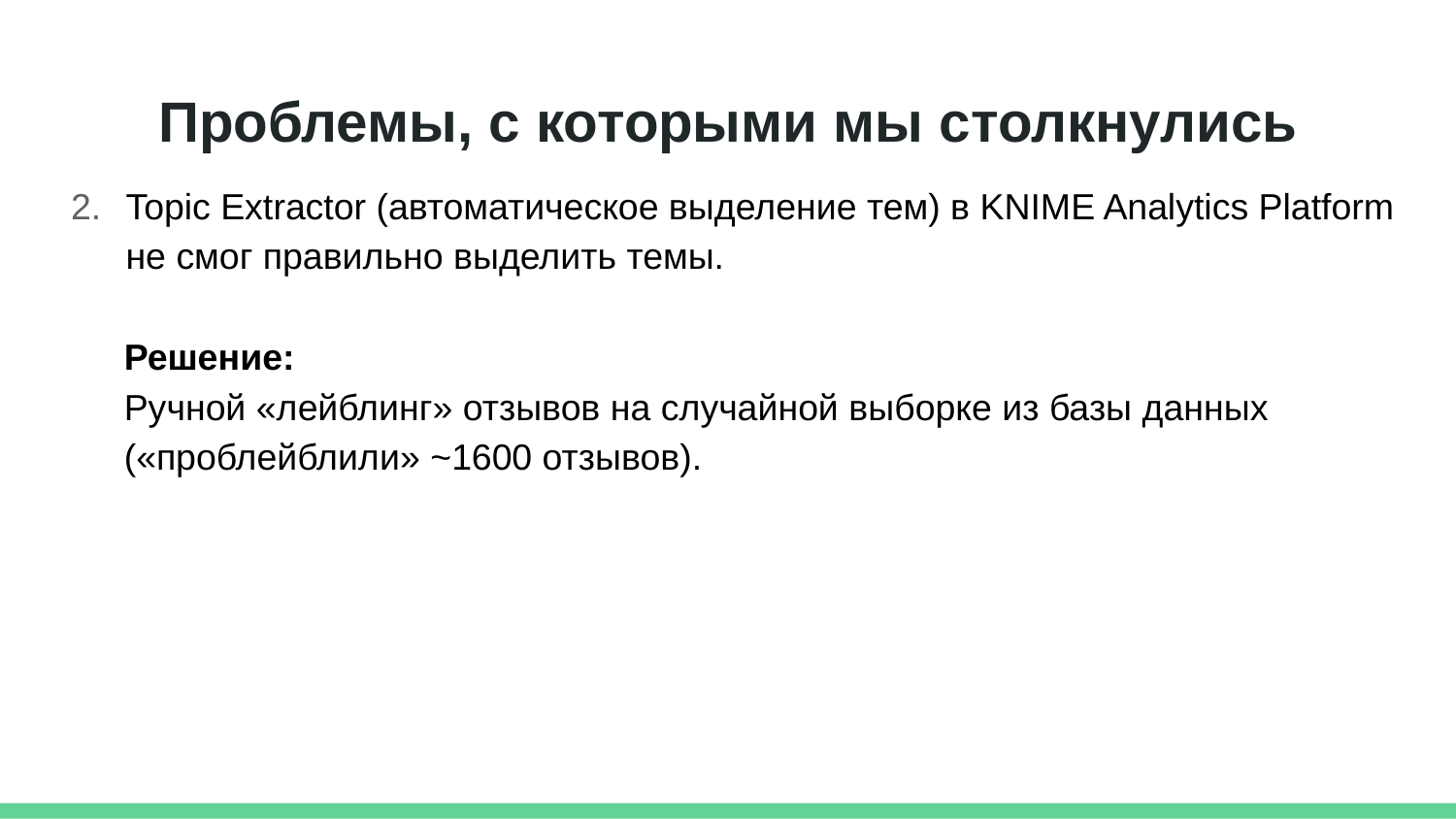

# Проблемы, с которыми мы столкнулись
Topic Extractor (автоматическое выделение тем) в KNIME Analytics Platform не смог правильно выделить темы.

Решение:
Ручной «лейблинг» отзывов на случайной выборке из базы данных («проблейблили» ~1600 отзывов).